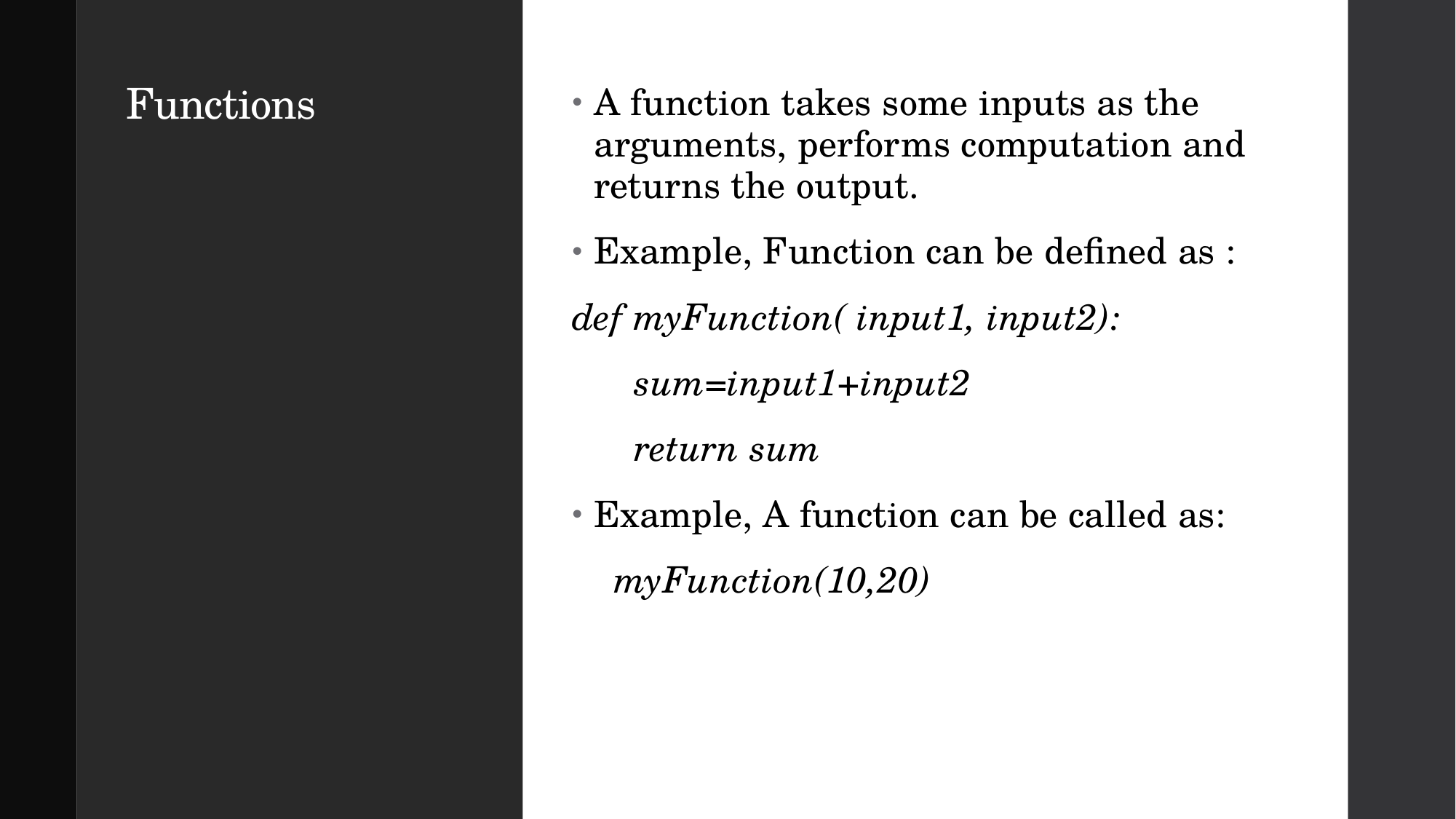

# Functions
A function takes some inputs as the arguments, performs computation and returns the output.
Example, Function can be defined as :
def myFunction( input1, input2):
      sum=input1+input2
      return sum
Example, A function can be called as:
    myFunction(10,20)